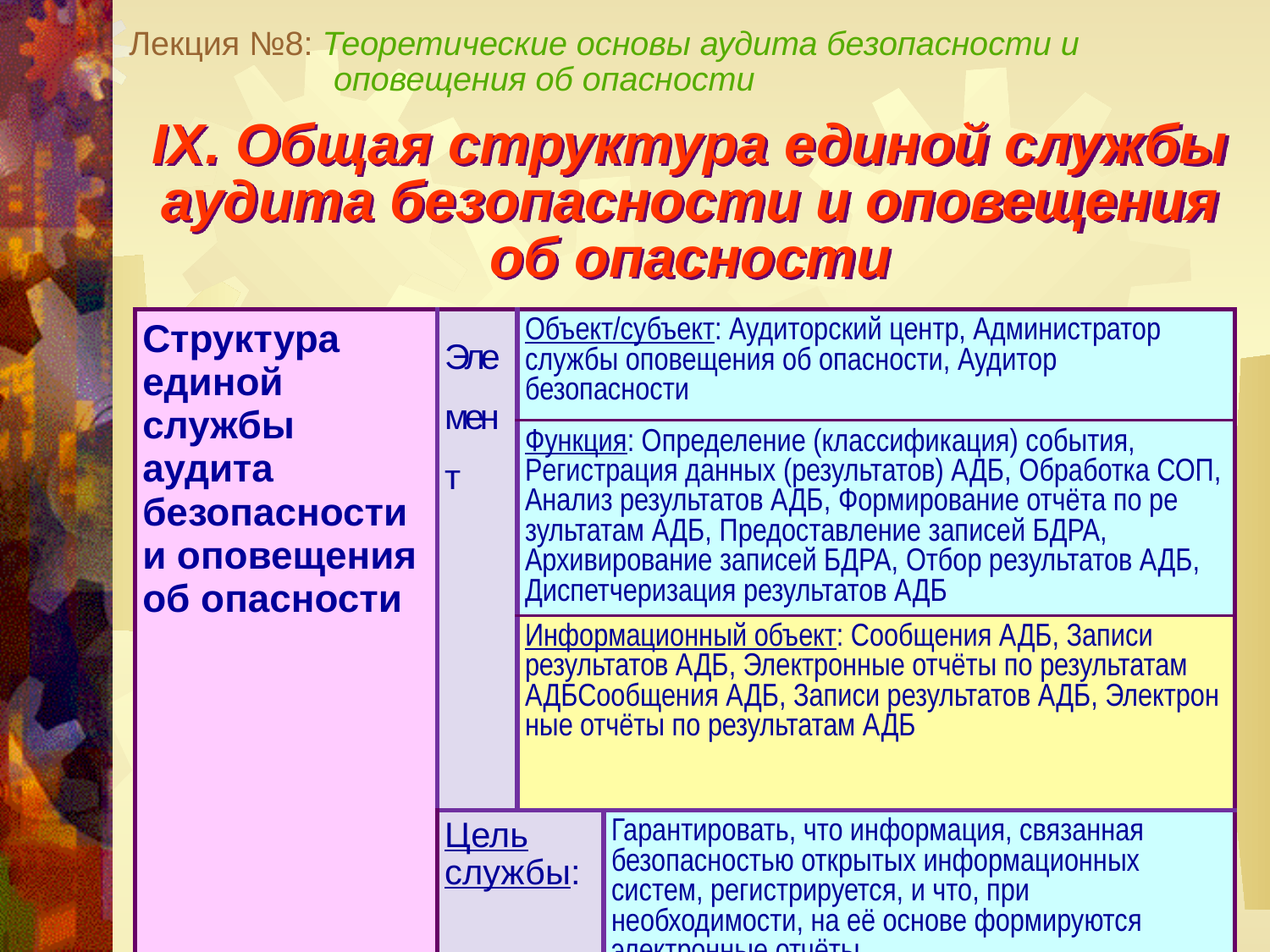

Лекция №8: Теоретические основы аудита безопасности и
                        оповещения об опасности
IX. Общая структура единой службы аудита безопасности и оповещения
об опасности
| Структура единой службы аудита безопасности и оповещения об опасности | Элемент | Объект/субъект: Аудиторский центр, Администратор службы оповещения об опасности, Аудитор безопасности |  |
| --- | --- | --- | --- |
|  |  | Функция: определение (классификация) события, регистрация данных (результатов) АДБ, обработка СОП, анализ результатов АДБ, формирование отчёта по ре­зультатам АДБ, предоставление записей БДРА, архивирование записей БДРА, отбор результатов АДБ, диспетчеризация результатов АДБ |  |
|  |  | Информационный объект: Сообщения АДБ, Записи результатов АДБ, Электронные отчёты по результатам АДБСообщения АДБ, Записи результатов АДБ, Электрон­ные отчёты по результатам АДБ |  |
|  | Цель службы: |  | Гарантировать, что информация, связанная безопасностью открытых информационных систем, регистрируется, и что, при необходимости, на её основе формируются электронные отчёты |